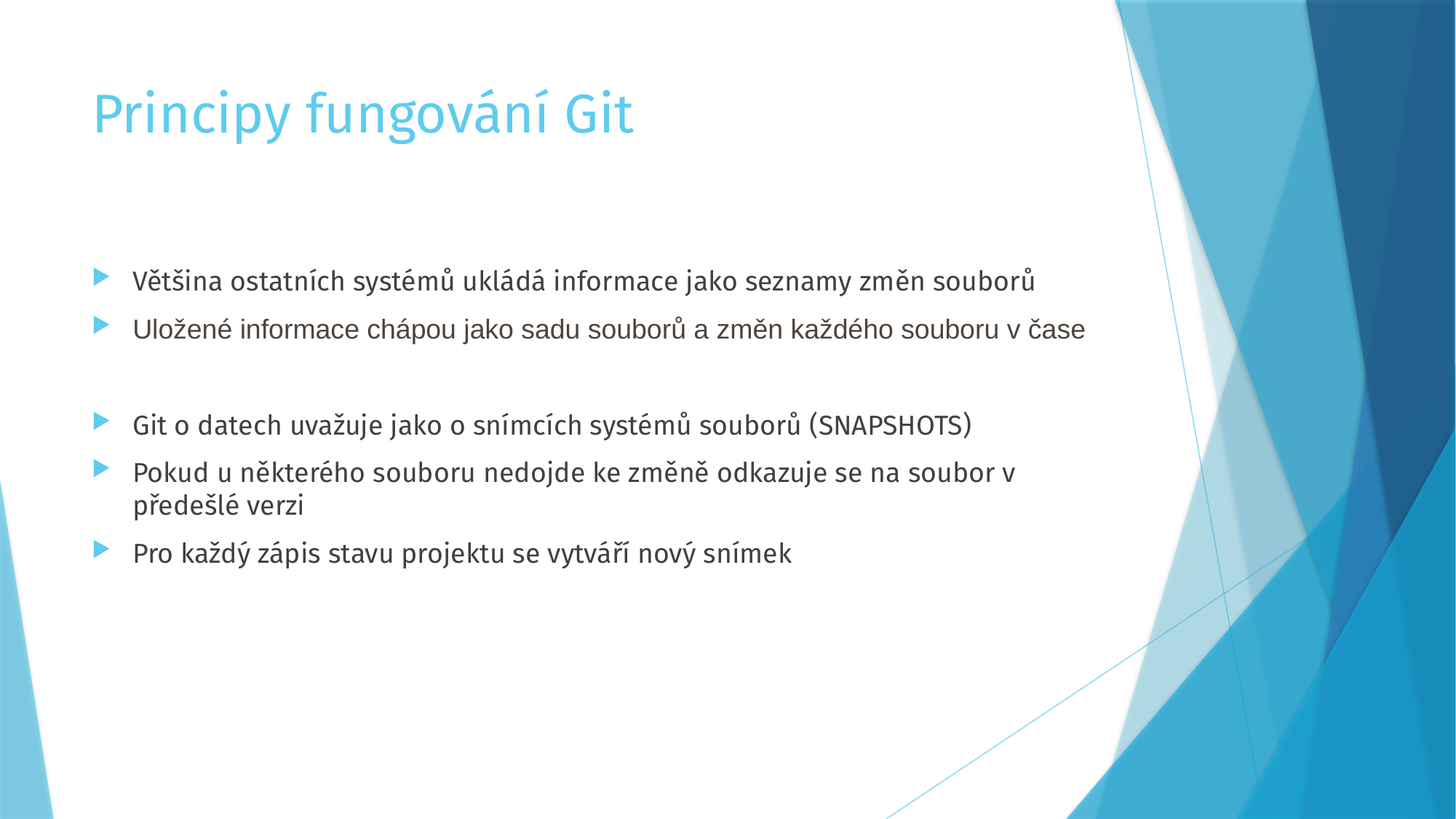

# Principy fungování Git
Většina ostatních systémů ukládá informace jako seznamy změn souborů
Uložené informace chápou jako sadu souborů a změn každého souboru v čase

Git o datech uvažuje jako o snímcích systémů souborů (SNAPSHOTS)
Pokud u některého souboru nedojde ke změně odkazuje se na soubor v předešlé verzi
Pro každý zápis stavu projektu se vytváří nový snímek